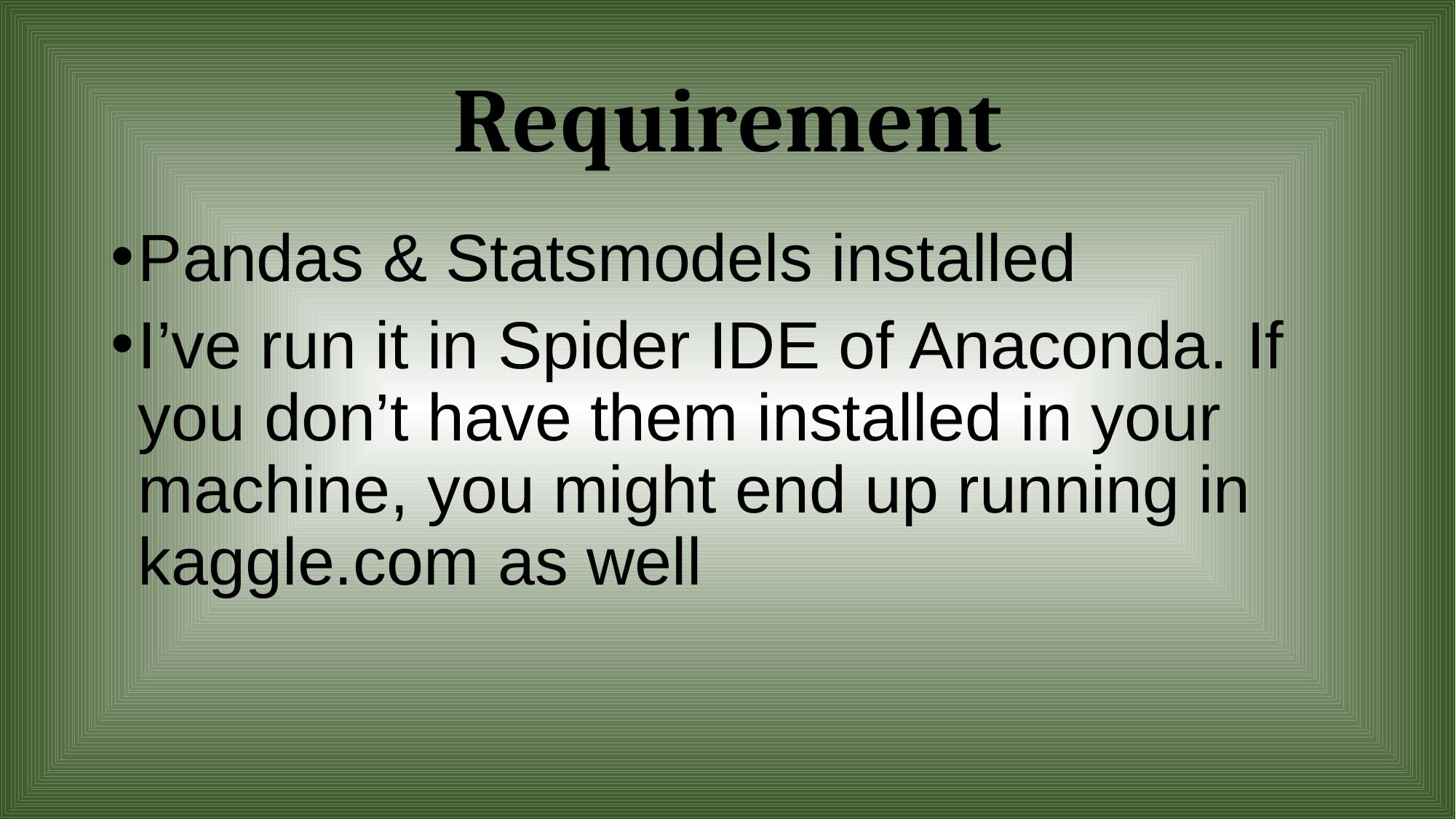

# Requirement
Pandas & Statsmodels installed
I’ve run it in Spider IDE of Anaconda. If you don’t have them installed in your machine, you might end up running in kaggle.com as well